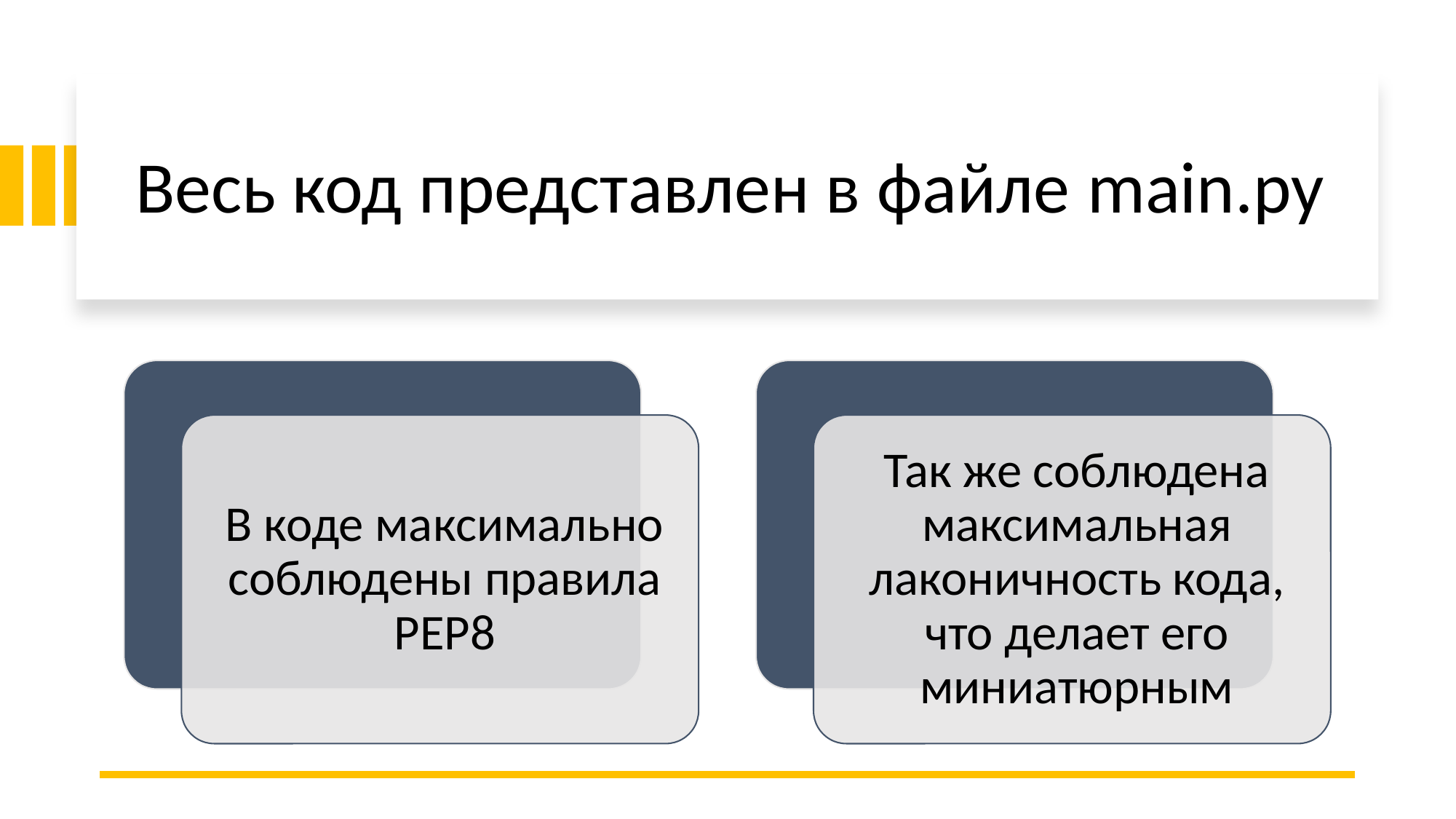

# Весь код представлен в файле main.py

В коде максимально соблюдены правила PEP8
Так же соблюдена максимальная лаконичность кода, что делает его миниатюрным